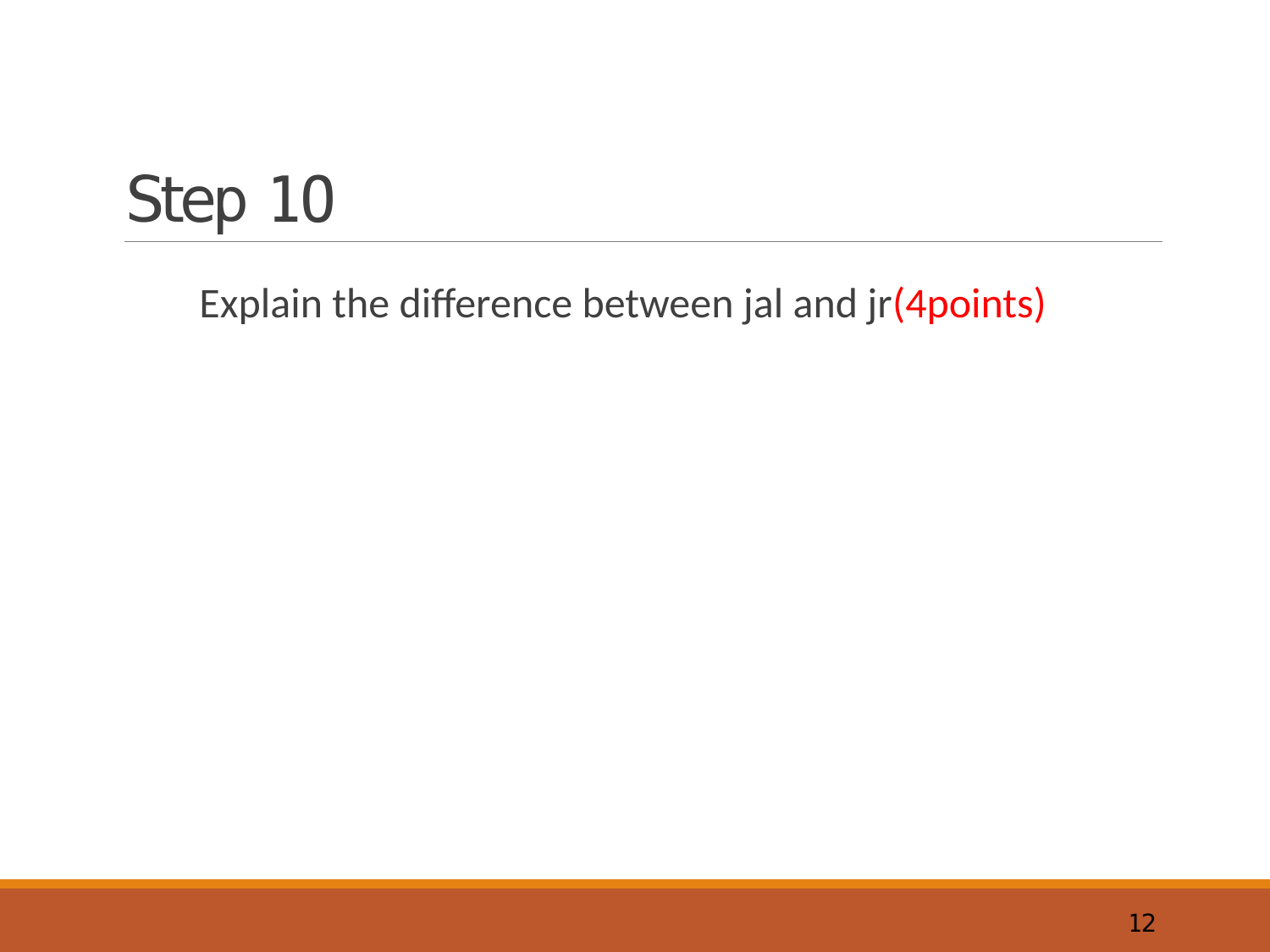

# Step 10
Explain the difference between jal and jr(4points)

12